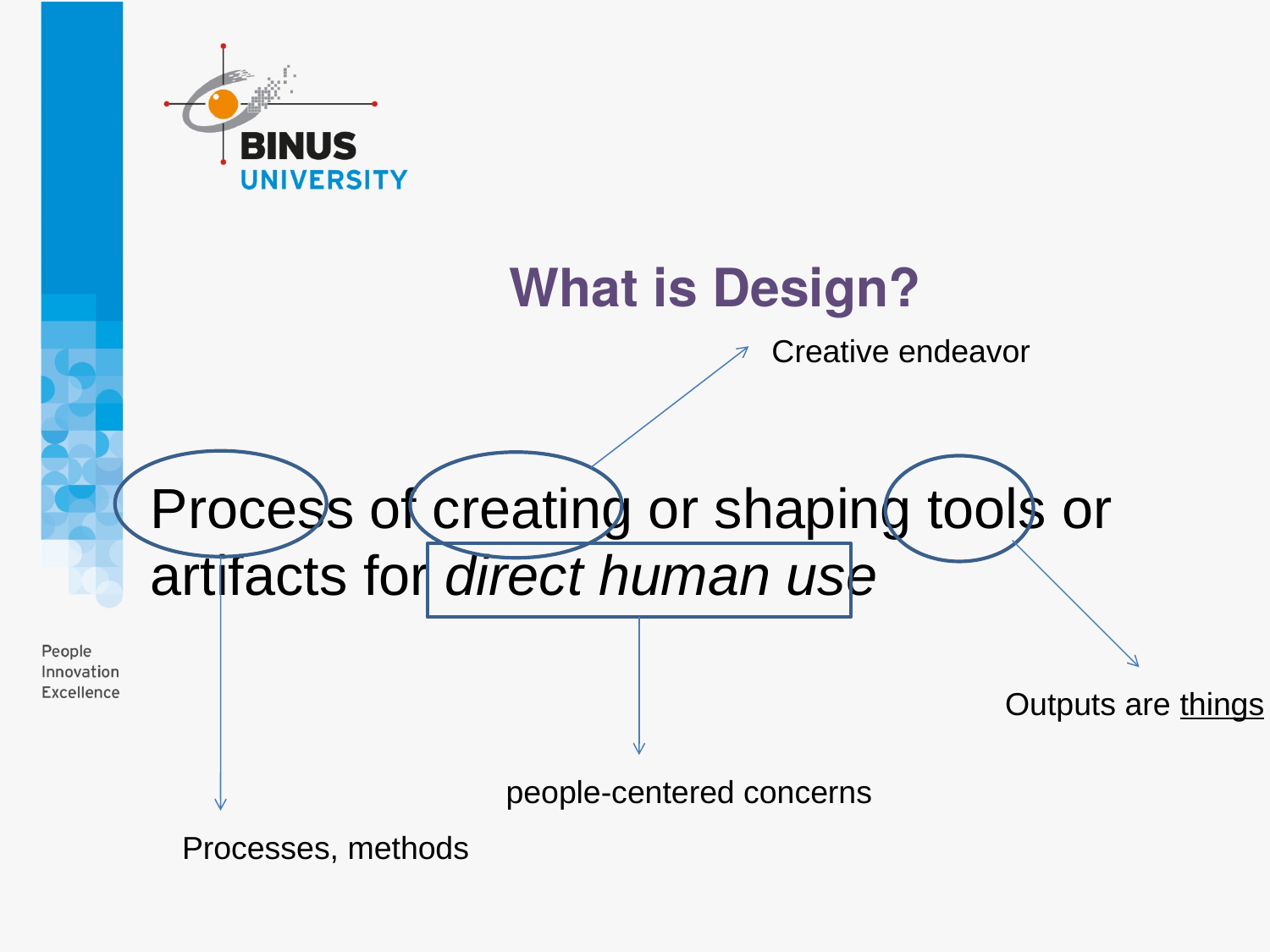

# What is Design?
Creative endeavor

Processes, methods

Outputs are things
Process of creating or shaping tools or artifacts for direct human use

people-centered concerns